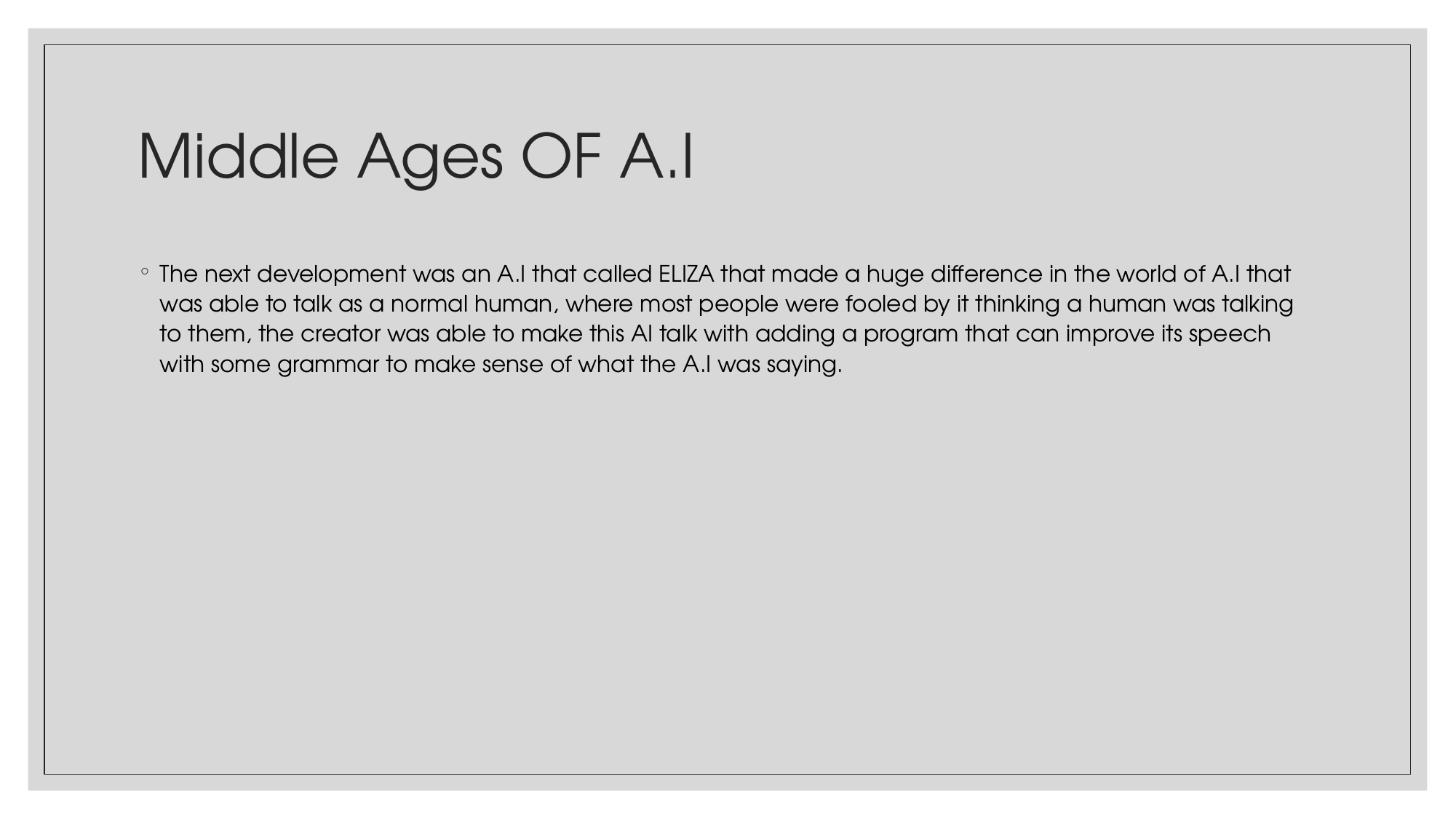

# Middle Ages OF A.I
The next development was an A.I that called ELIZA that made a huge difference in the world of A.I that was able to talk as a normal human, where most people were fooled by it thinking a human was talking to them, the creator was able to make this AI talk with adding a program that can improve its speech with some grammar to make sense of what the A.I was saying.